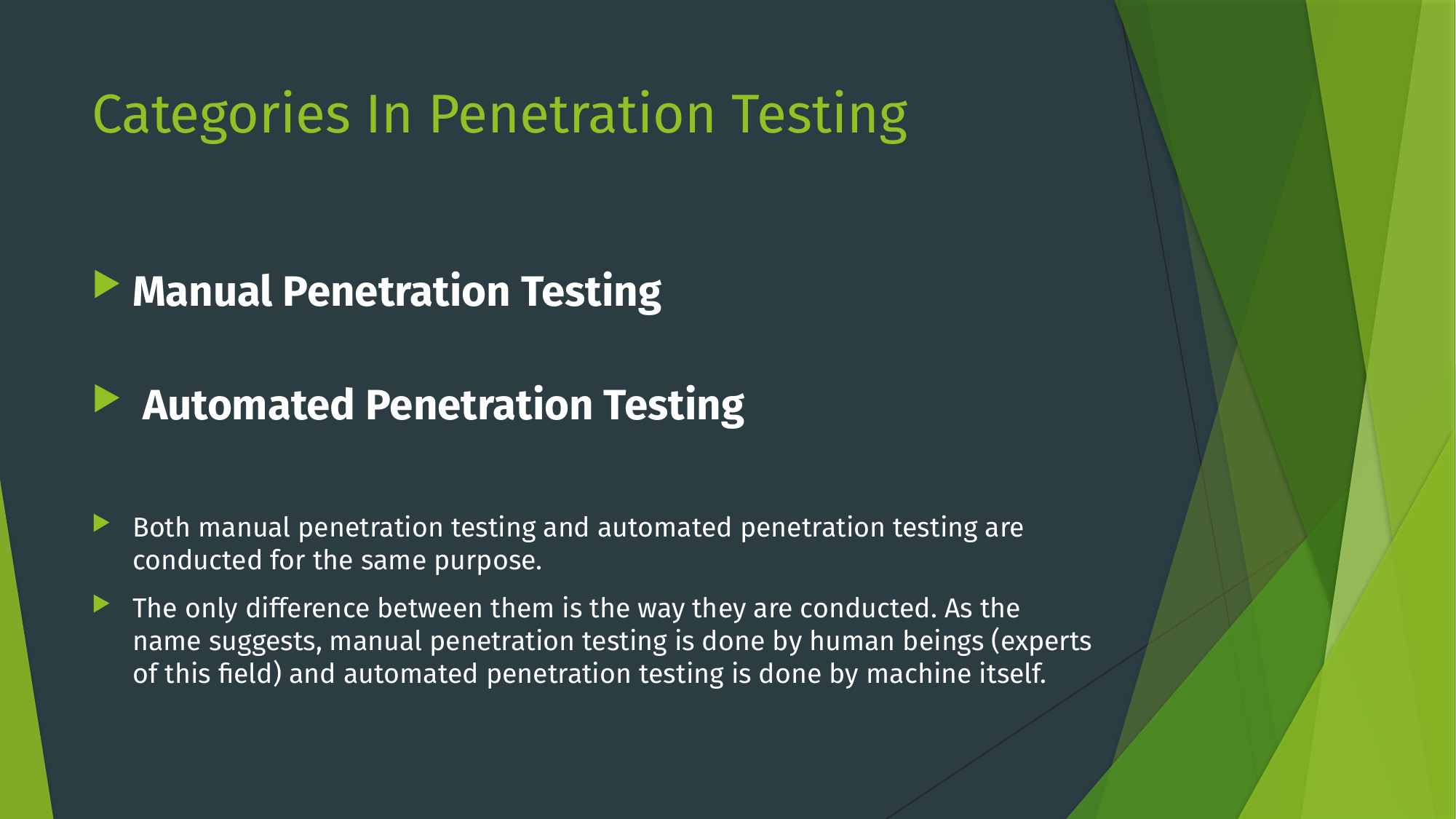

# Categories In Penetration Testing
Manual Penetration Testing

 Automated Penetration Testing

Both manual penetration testing and automated penetration testing are conducted for the same purpose.
The only difference between them is the way they are conducted. As the name suggests, manual penetration testing is done by human beings (experts of this field) and automated penetration testing is done by machine itself.